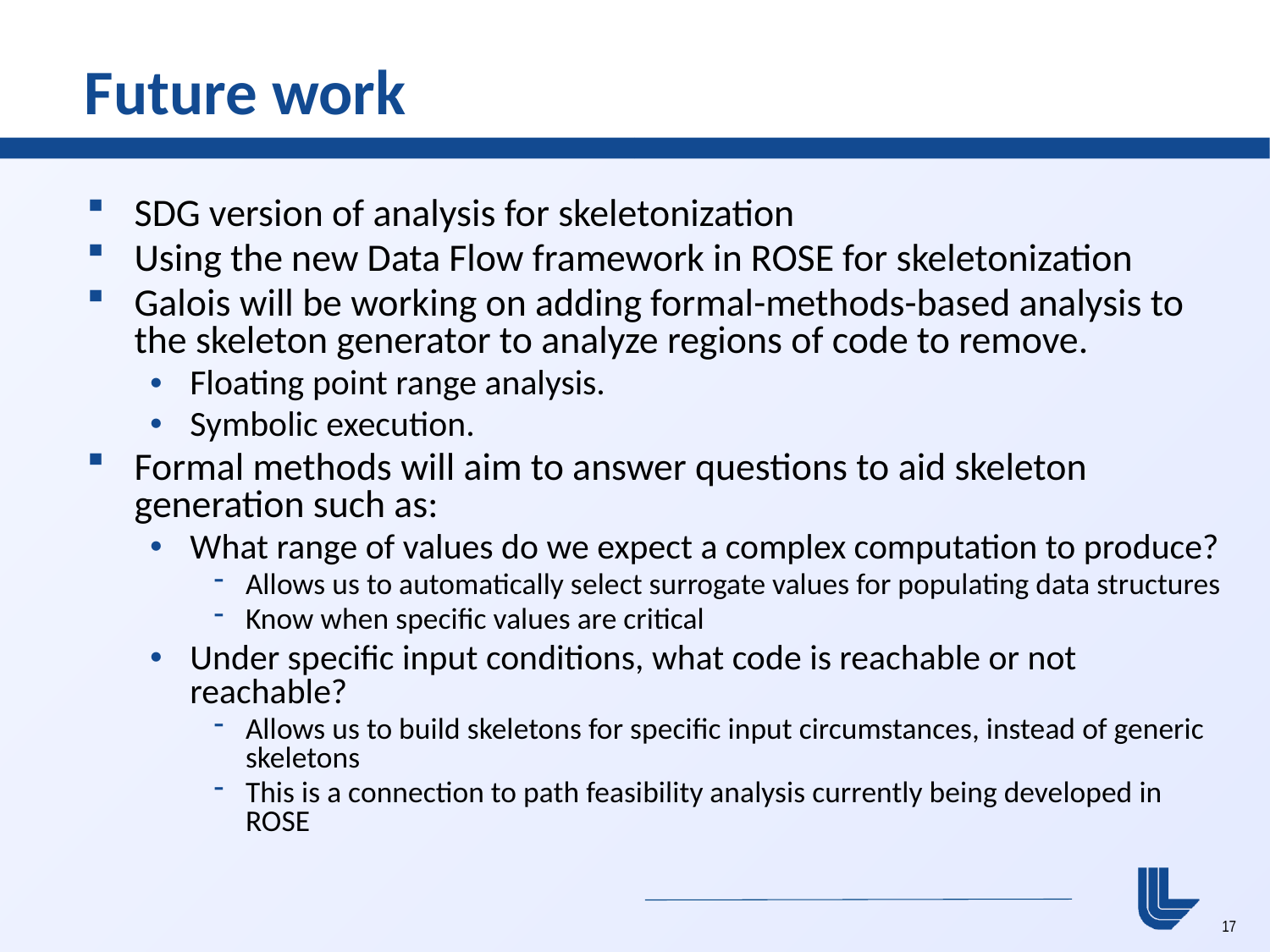

# Future work
SDG version of analysis for skeletonization
Using the new Data Flow framework in ROSE for skeletonization
Galois will be working on adding formal-methods-based analysis to the skeleton generator to analyze regions of code to remove.
Floating point range analysis.
Symbolic execution.
Formal methods will aim to answer questions to aid skeleton generation such as:
What range of values do we expect a complex computation to produce?
Allows us to automatically select surrogate values for populating data structures
Know when specific values are critical
Under specific input conditions, what code is reachable or not reachable?
Allows us to build skeletons for specific input circumstances, instead of generic skeletons
This is a connection to path feasibility analysis currently being developed in ROSE